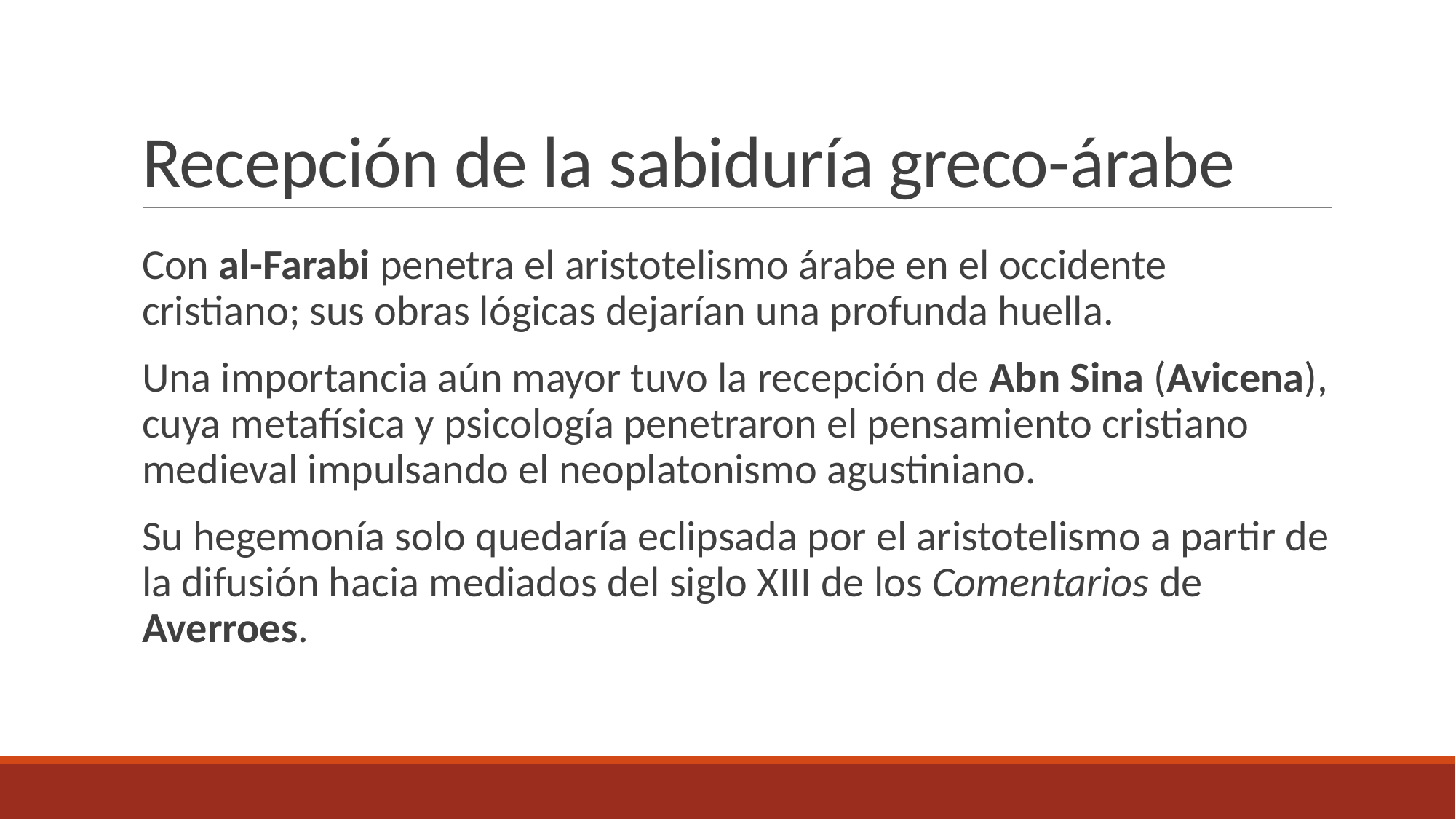

# Recepción de la sabiduría greco-árabe
Con al-Farabi penetra el aristotelismo árabe en el occidente cristiano; sus obras lógicas dejarían una profunda huella.
Una importancia aún mayor tuvo la recepción de Abn Sina (Avicena), cuya metafísica y psicología penetraron el pensamiento cristiano medieval impulsando el neoplatonismo agustiniano.
Su hegemonía solo quedaría eclipsada por el aristotelismo a partir de la difusión hacia mediados del siglo XIII de los Comentarios de Averroes.